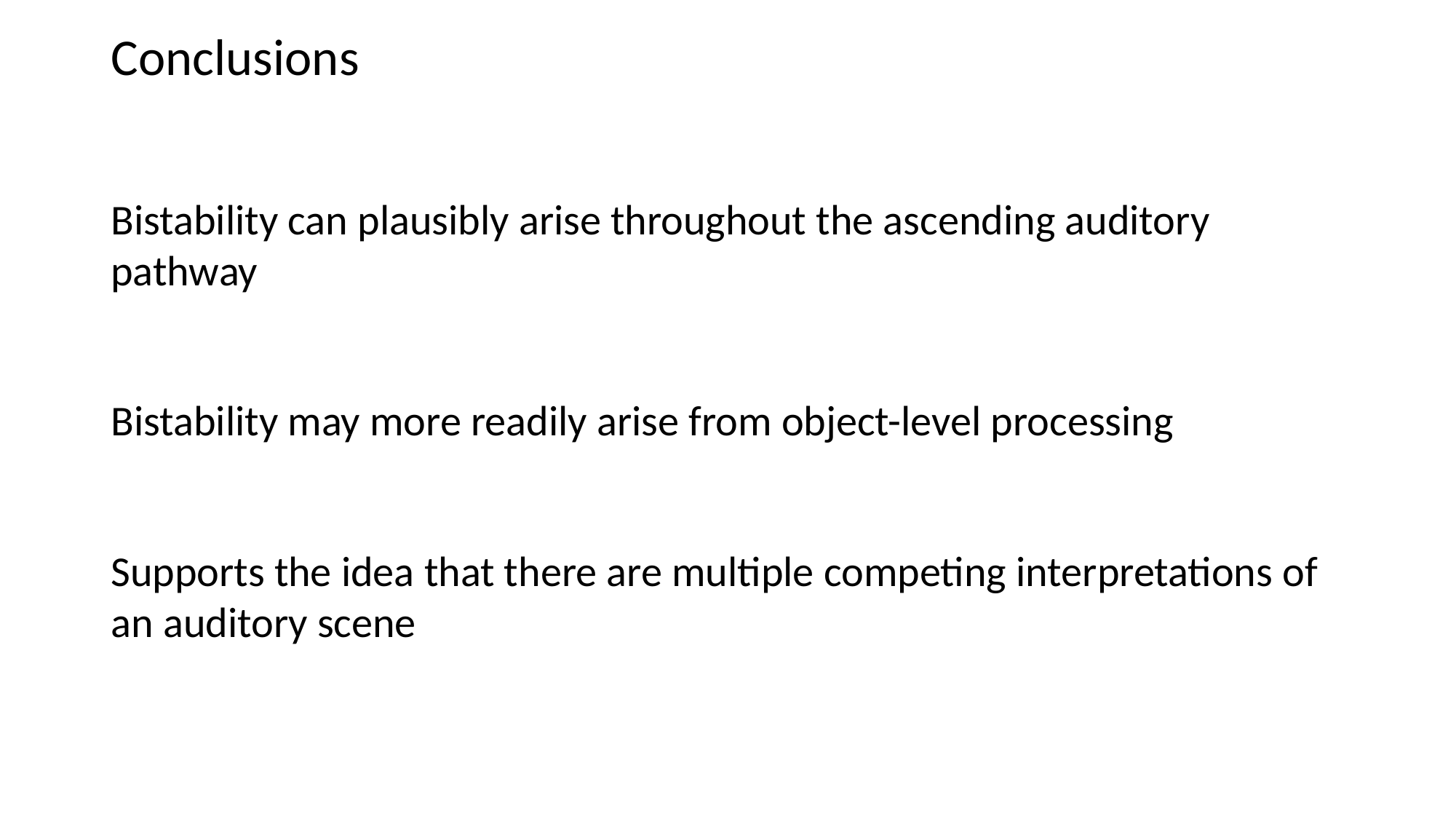

# Conclusions

Bistability can plausibly arise throughout the ascending auditory pathway

Bistability may more readily arise from object-level processing

Supports the idea that there are multiple competing interpretations of an auditory scene